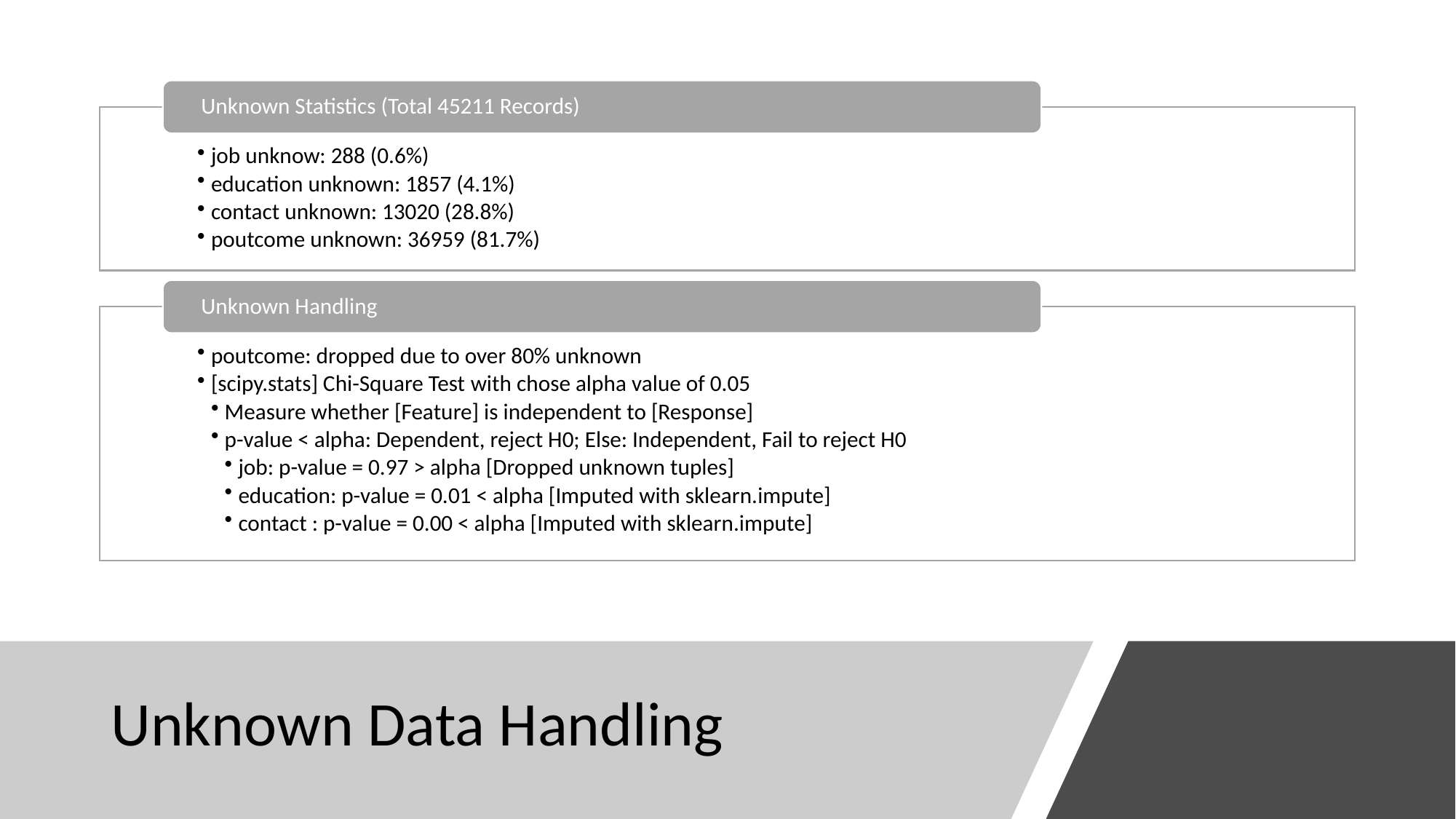

job unknow: 288 (0.6%)
education unknown: 1857 (4.1%)
contact unknown: 13020 (28.8%)
poutcome unknown: 36959 (81.7%)
Unknown Statistics (Total 45211 Records)
poutcome: dropped due to over 80% unknown
[scipy.stats] Chi-Square Test with chose alpha value of 0.05
Measure whether [Feature] is independent to [Response]
p-value < alpha: Dependent, reject H0; Else: Independent, Fail to reject H0
job: p-value = 0.97 > alpha [Dropped unknown tuples]
education: p-value = 0.01 < alpha [Imputed with sklearn.impute]
contact : p-value = 0.00 < alpha [Imputed with sklearn.impute]
Unknown Handling

# Unknown Data Handling